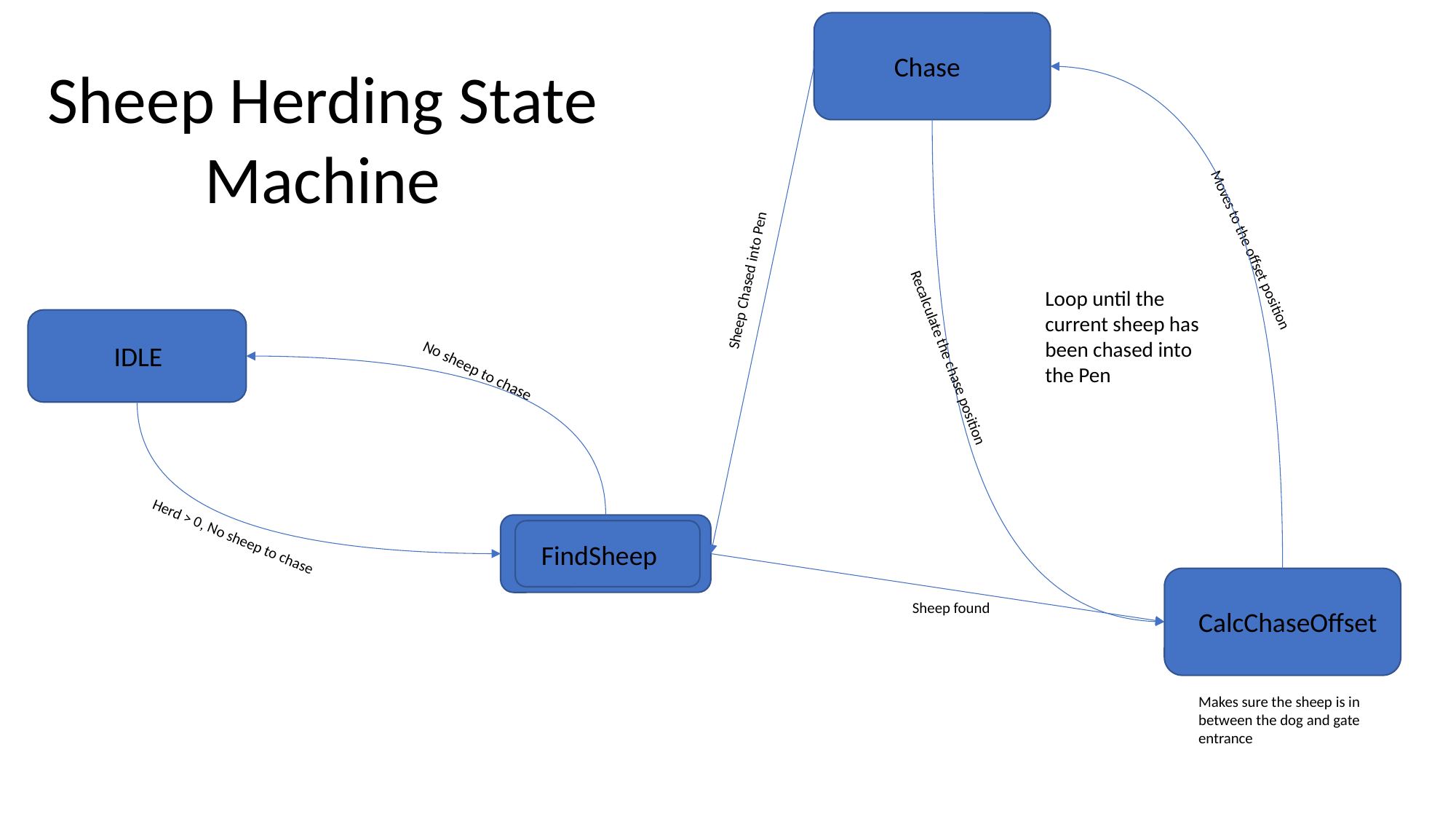

Chase
Sheep Herding State Machine
Moves to the offset position
Sheep Chased into Pen
Loop until the current sheep has been chased into the Pen

IDLE
Recalculate the chase position
No sheep to chase

Herd > 0, No sheep to chase
FindSheep

Sheep found
CalcChaseOffset
Makes sure the sheep is in between the dog and gate entrance